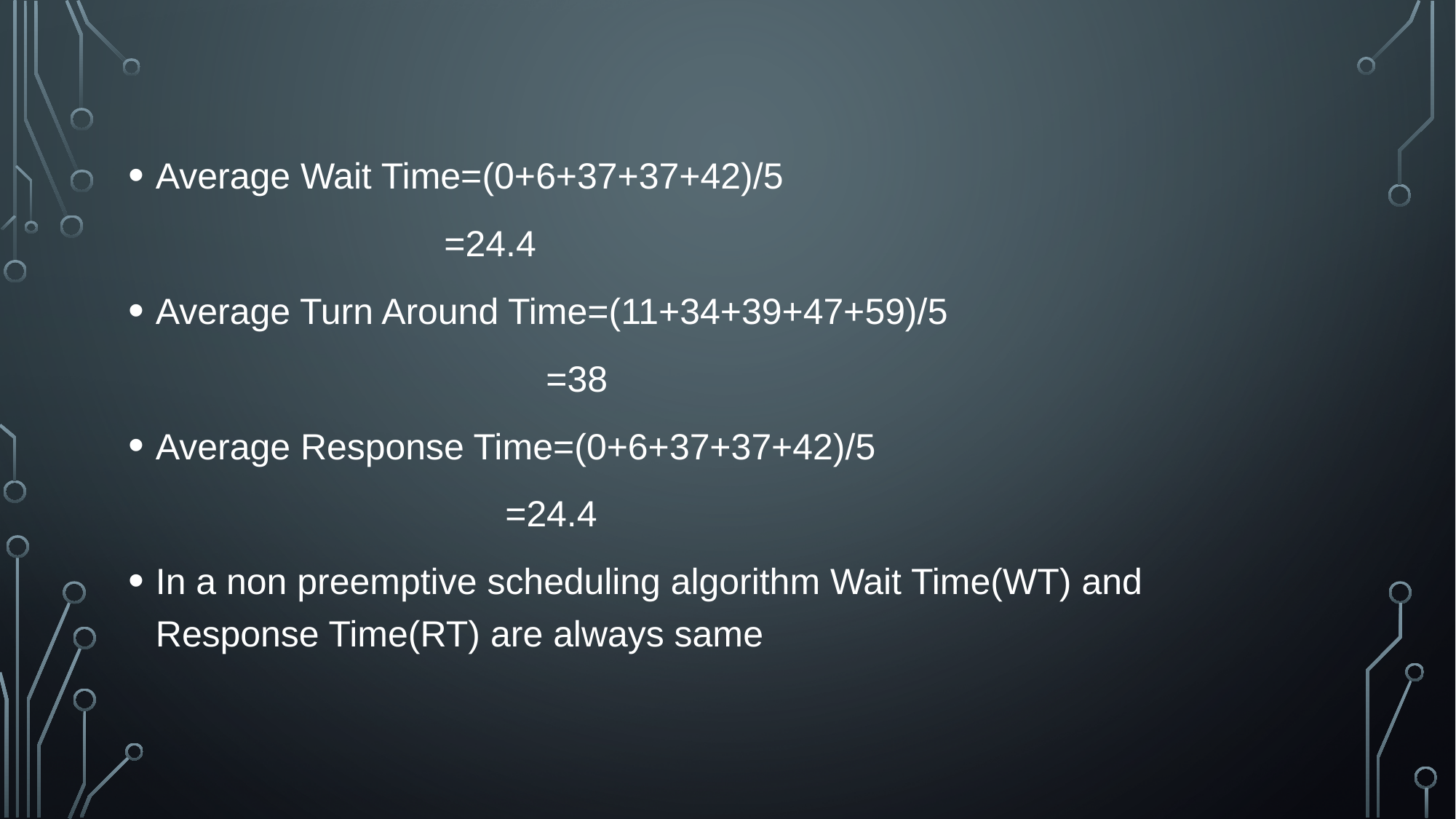

Average Wait Time=(0+6+37+37+42)/5
                               =24.4
Average Turn Around Time=(11+34+39+47+59)/5
                                         =38
Average Response Time=(0+6+37+37+42)/5
                                     =24.4
In a non preemptive scheduling algorithm Wait Time(WT) and Response Time(RT) are always same